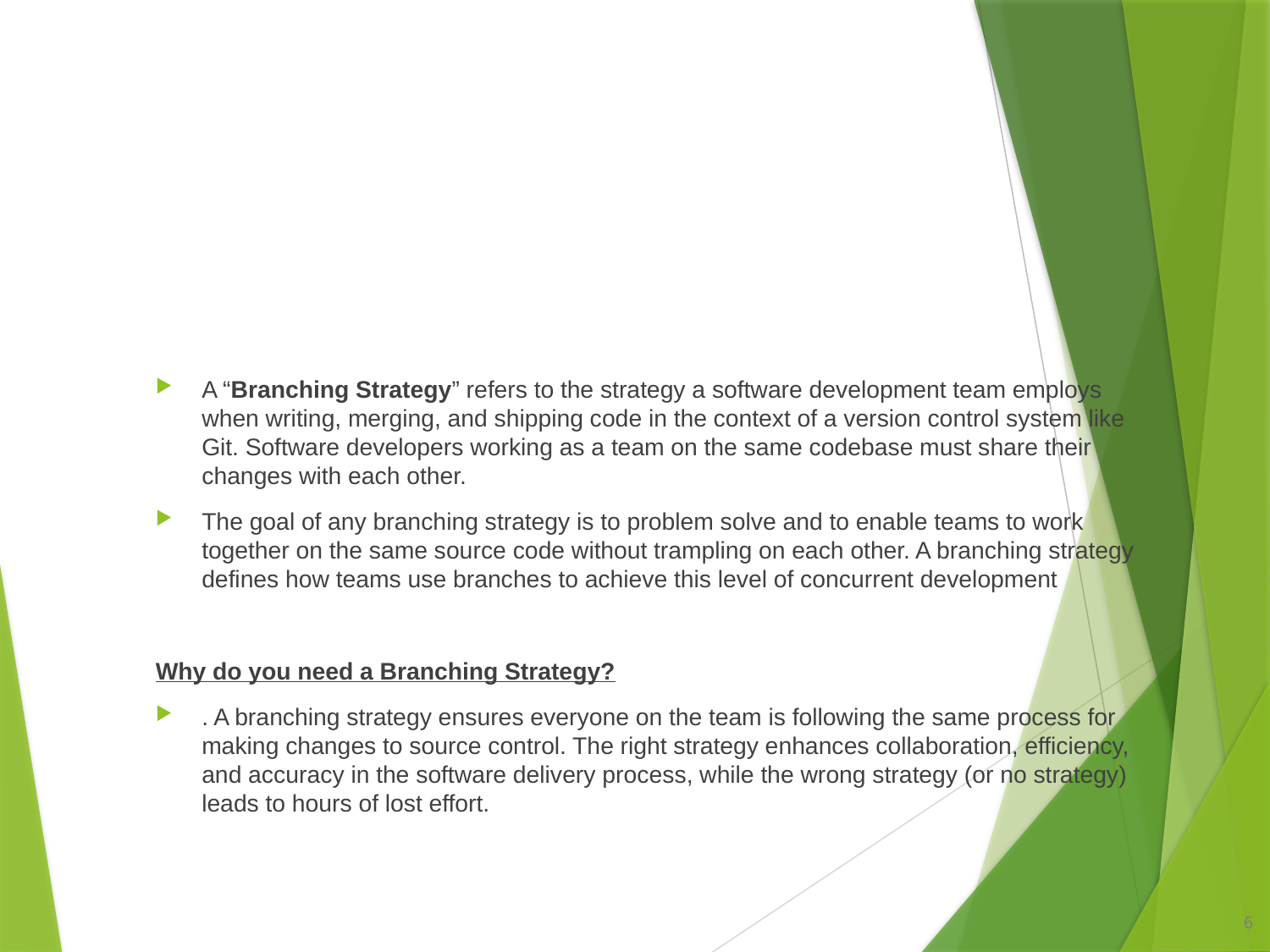

# What is a branching strategy?
Geopell Cloud LLC

A “Branching Strategy” refers to the strategy a software development team employs when writing, merging, and shipping code in the context of a version control system like Git. Software developers working as a team on the same codebase must share their changes with each other.
The goal of any branching strategy is to problem solve and to enable teams to work together on the same source code without trampling on each other. A branching strategy defines how teams use branches to achieve this level of concurrent development

Why do you need a Branching Strategy?
. A branching strategy ensures everyone on the team is following the same process for making changes to source control. The right strategy enhances collaboration, efficiency, and accuracy in the software delivery process, while the wrong strategy (or no strategy) leads to hours of lost effort.

6